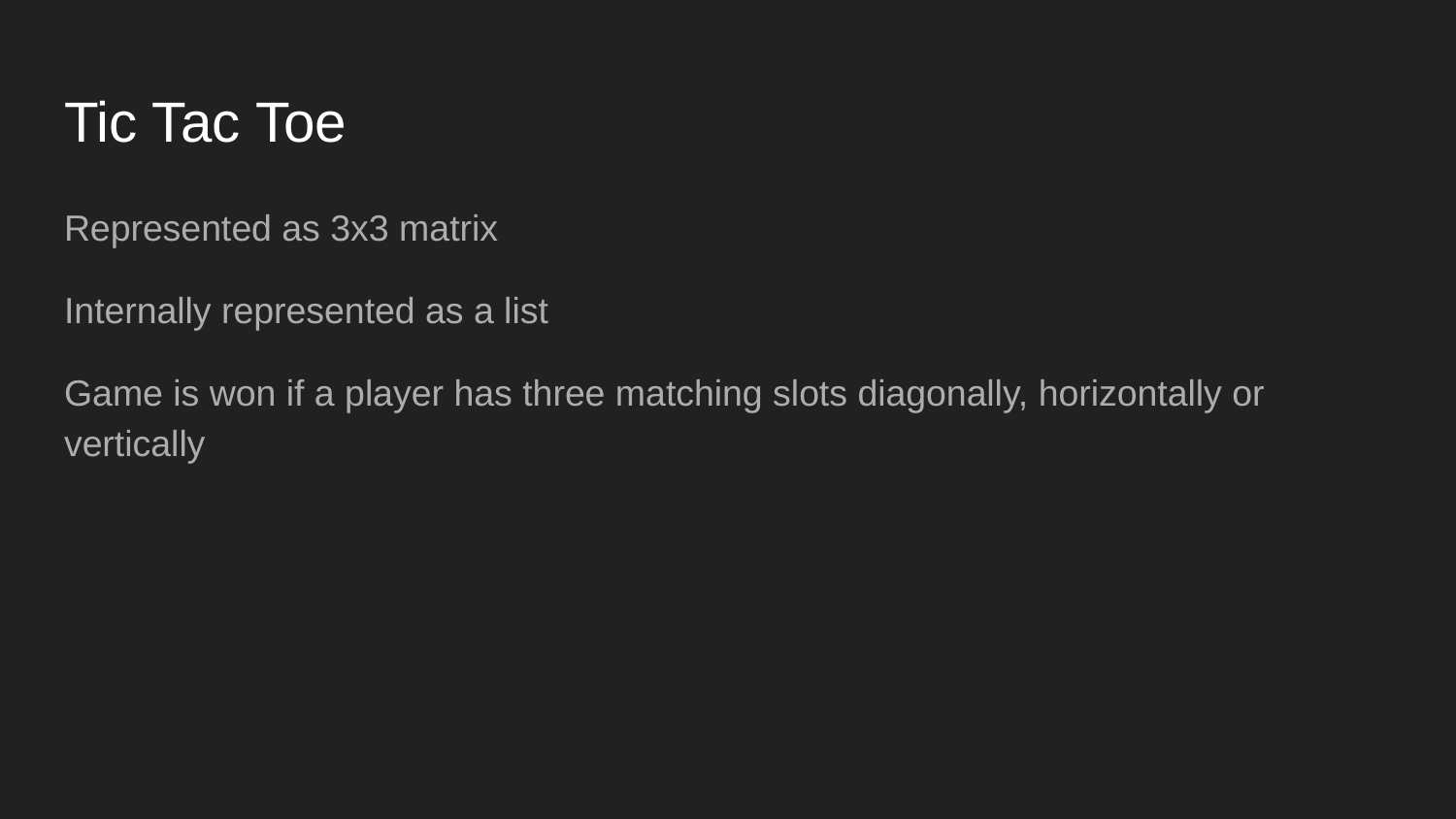

# Tic Tac Toe
Represented as 3x3 matrix
Internally represented as a list
Game is won if a player has three matching slots diagonally, horizontally or vertically